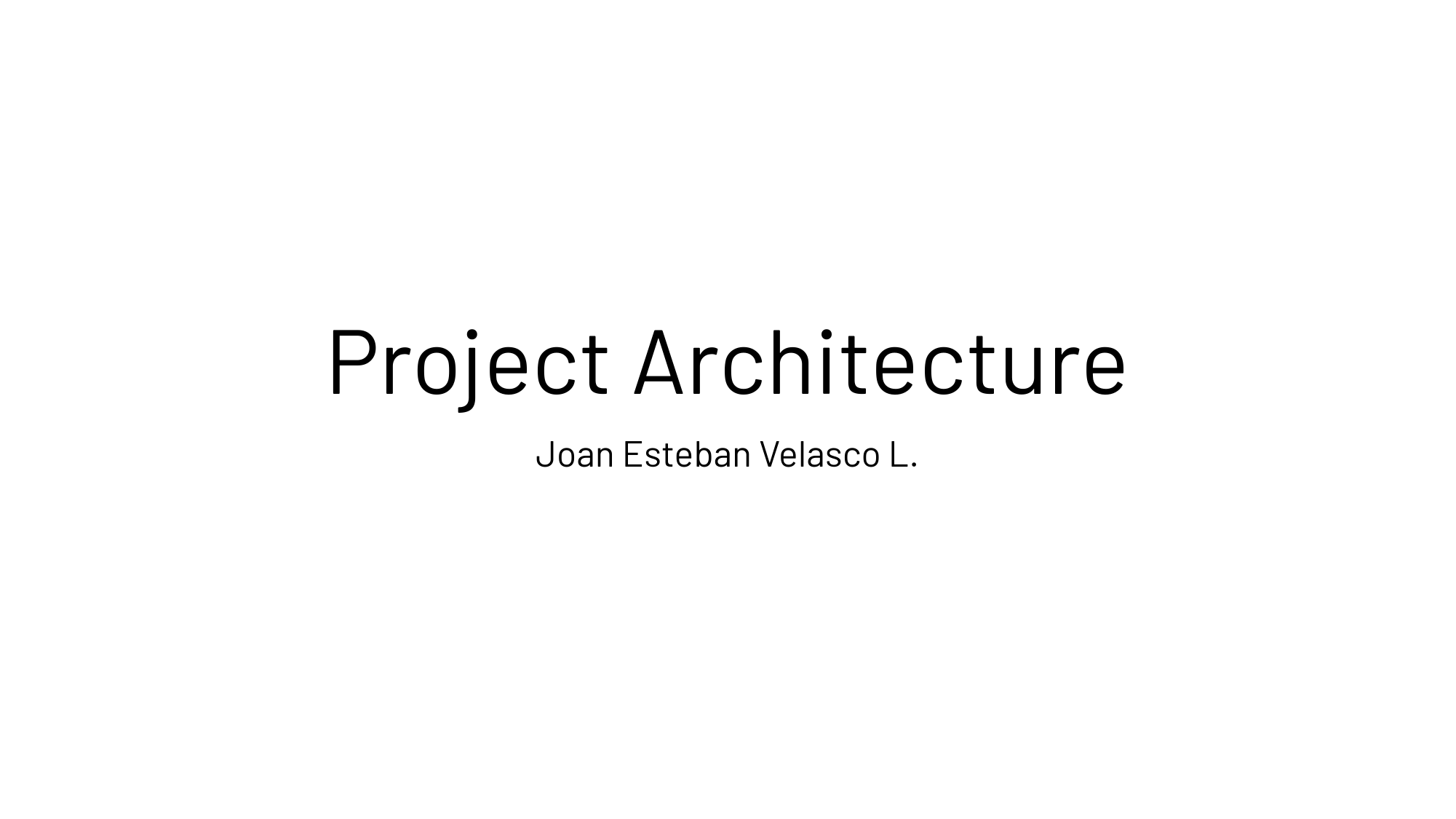

# Project Architecture
Joan Esteban Velasco L.